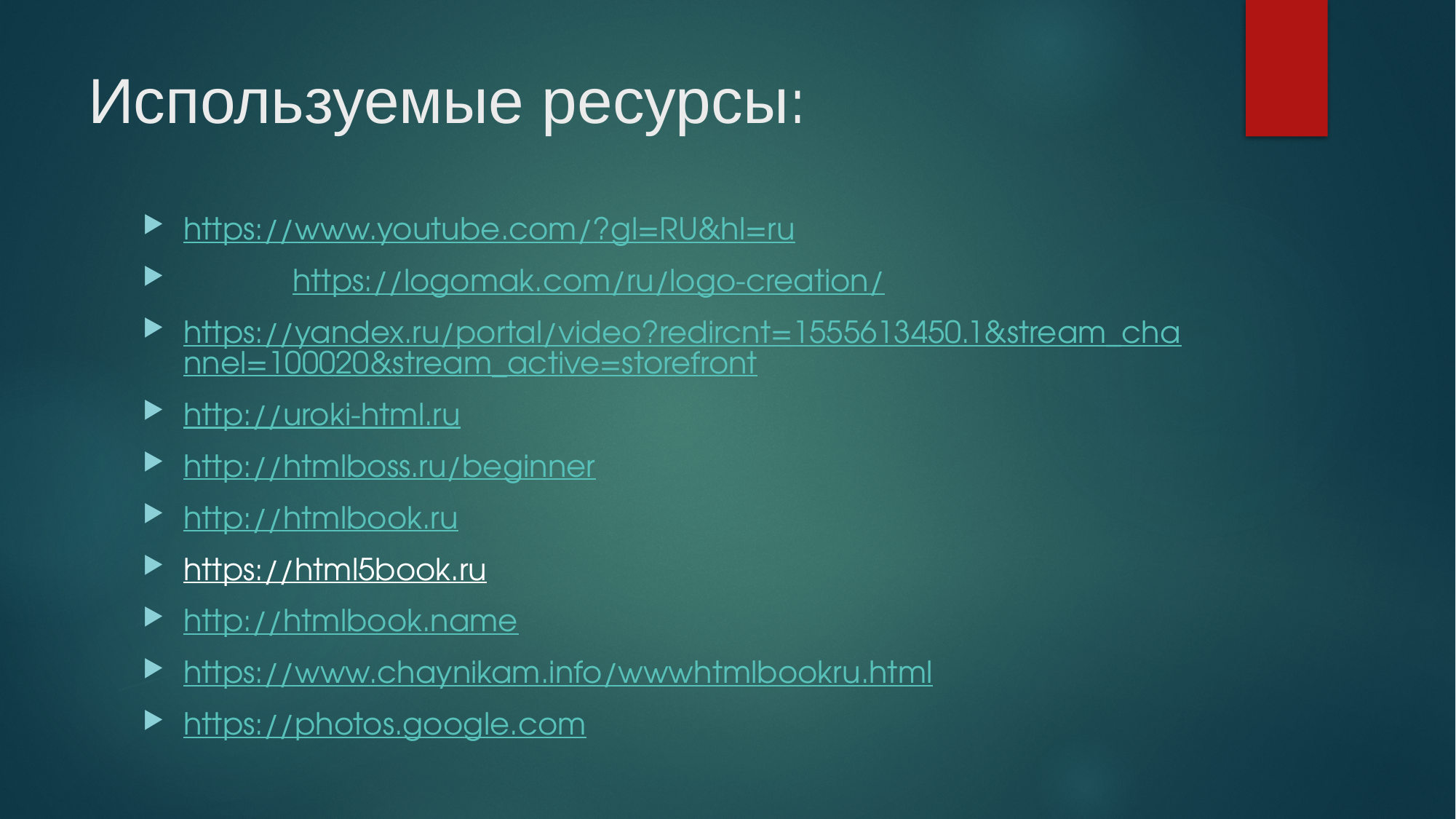

# Используемые ресурсы:
https://www.youtube.com/?gl=RU&hl=ru
	https://logomak.com/ru/logo-creation/
https://yandex.ru/portal/video?redircnt=1555613450.1&stream_channel=100020&stream_active=storefront
http://uroki-html.ru
http://htmlboss.ru/beginner
http://htmlbook.ru
https://html5book.ru
http://htmlbook.name
https://www.chaynikam.info/wwwhtmlbookru.html
https://photos.google.com